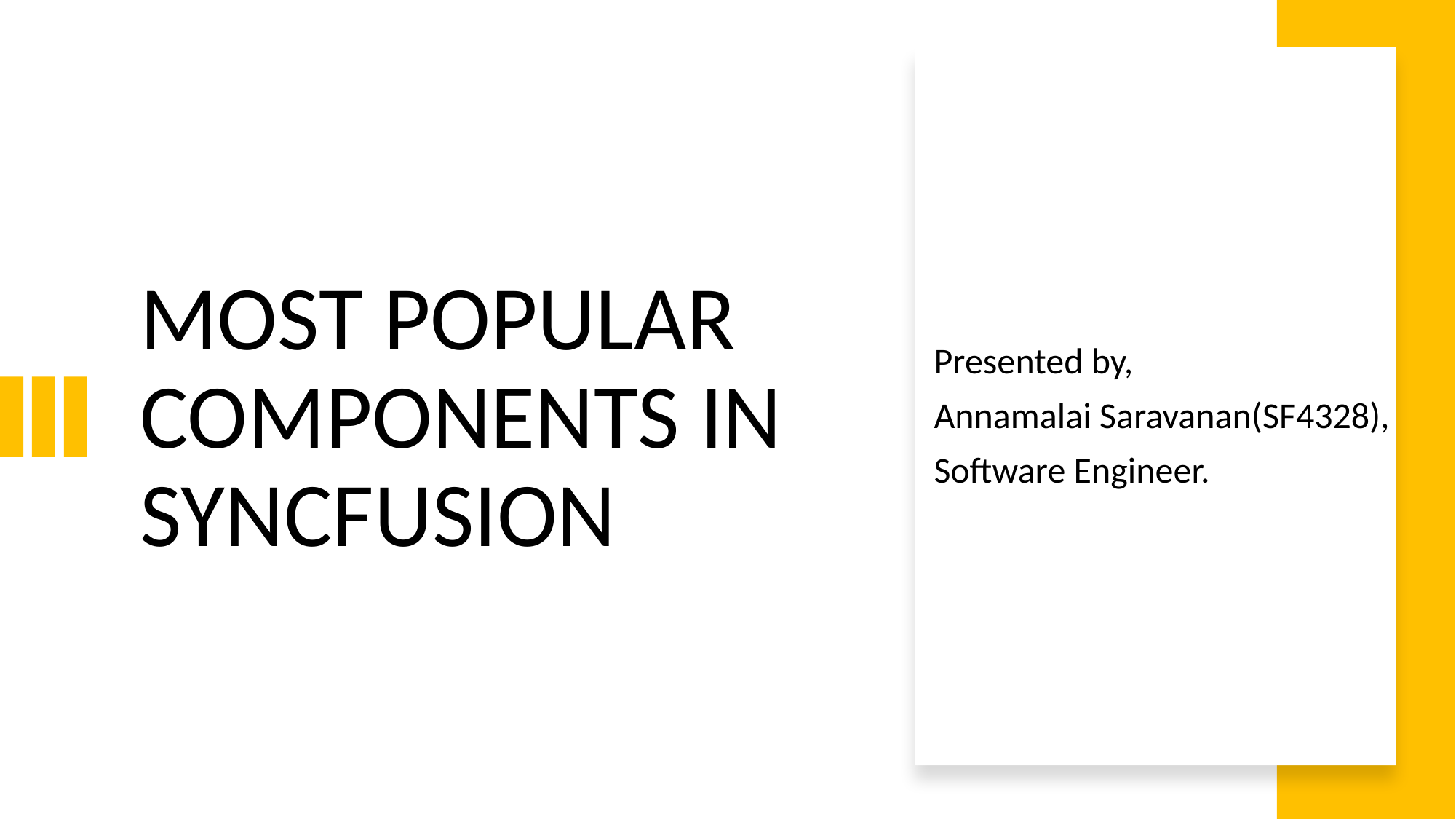

# MOST POPULAR COMPONENTS IN SYNCFUSION
Presented by,
Annamalai Saravanan(SF4328),
Software Engineer.